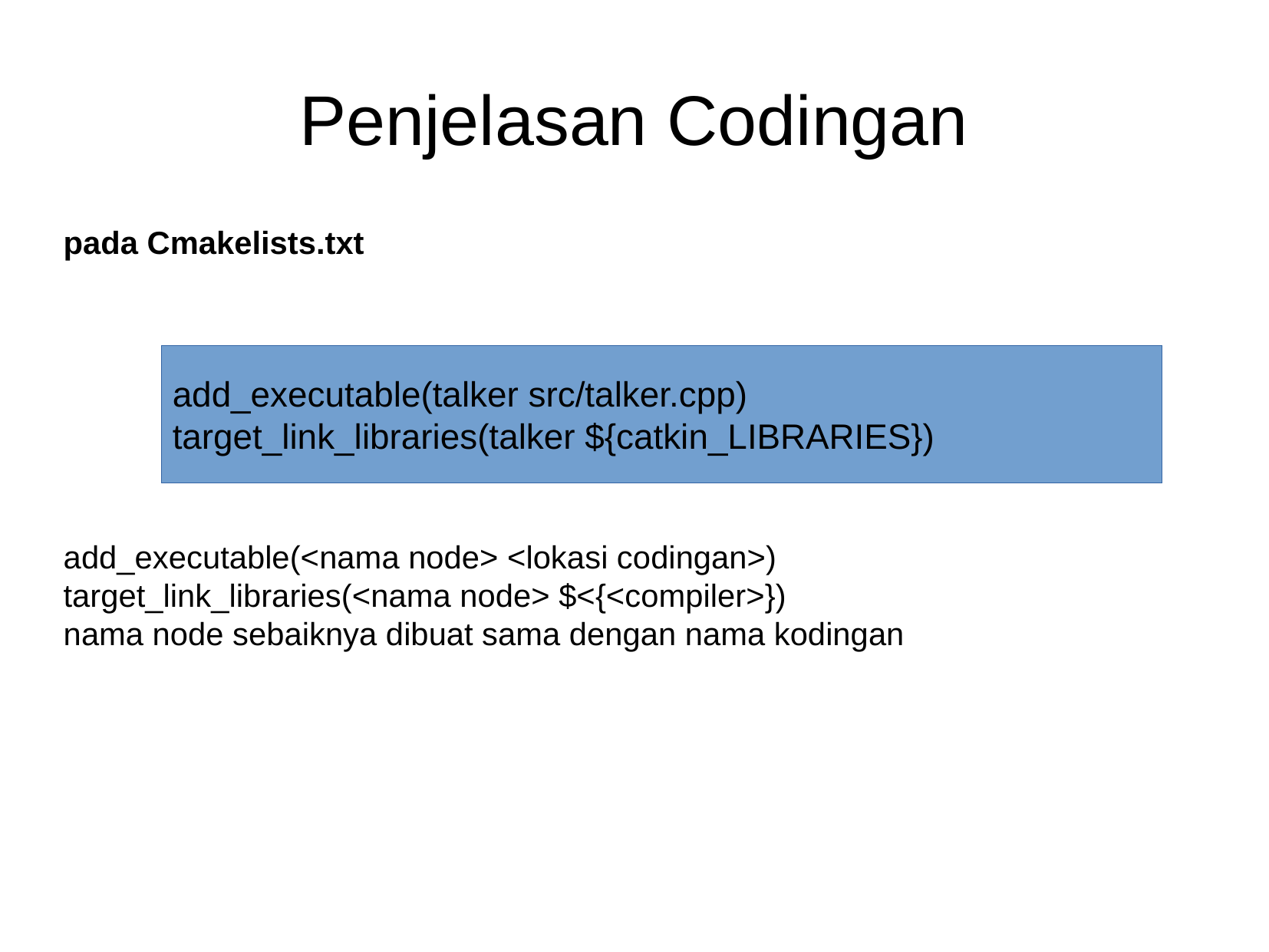

Penjelasan Codingan
pada Cmakelists.txt

add_executable(<nama node> <lokasi codingan>)
target_link_libraries(<nama node> $<{<compiler>})
nama node sebaiknya dibuat sama dengan nama kodingan
add_executable(talker src/talker.cpp)
target_link_libraries(talker ${catkin_LIBRARIES})